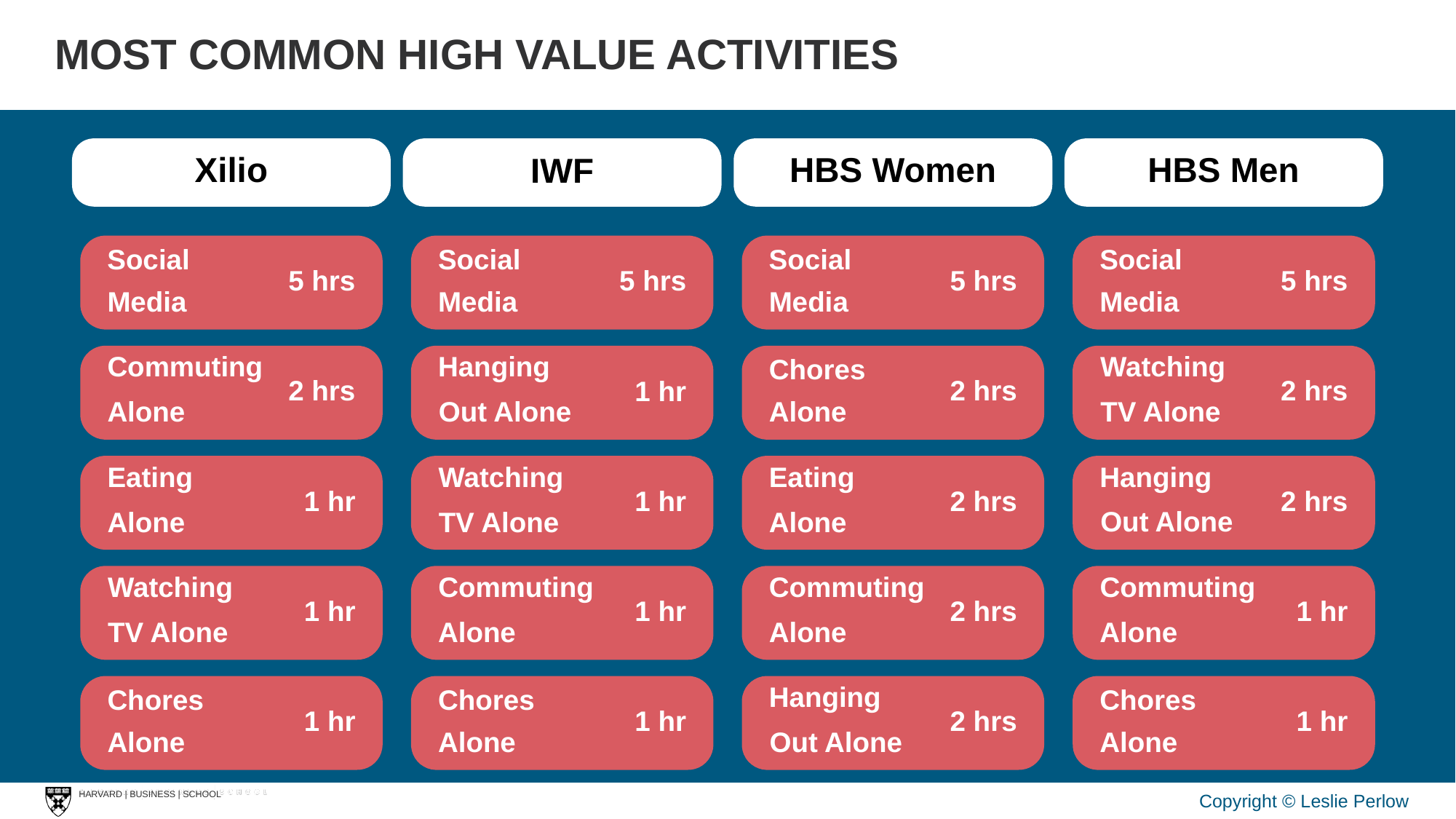

# MOST COMMON HIGH VALUE ACTIVITIES

HBS Women
HBS Men
Xilio
IWF

Social
Social
Social
Social
5 hrs
5 hrs
5 hrs
5 hrs
Media
Media
Media
Media

Commuting
Hanging
Watching
Chores
2 hrs
2 hrs
2 hrs
1 hr
Out Alone
Alone
Alone
TV Alone

Eating
Watching
Eating
Hanging
2 hrs
2 hrs
1 hr
1 hr
Out Alone
Alone
TV Alone
Alone

Commuting
Commuting
Commuting
Watching
2 hrs
1 hr
1 hr
1 hr
TV Alone
Alone
Alone
Alone

Hanging
Chores
Chores
Chores
2 hrs
1 hr
1 hr
1 hr
Out Alone
Alone
Alone
Alone